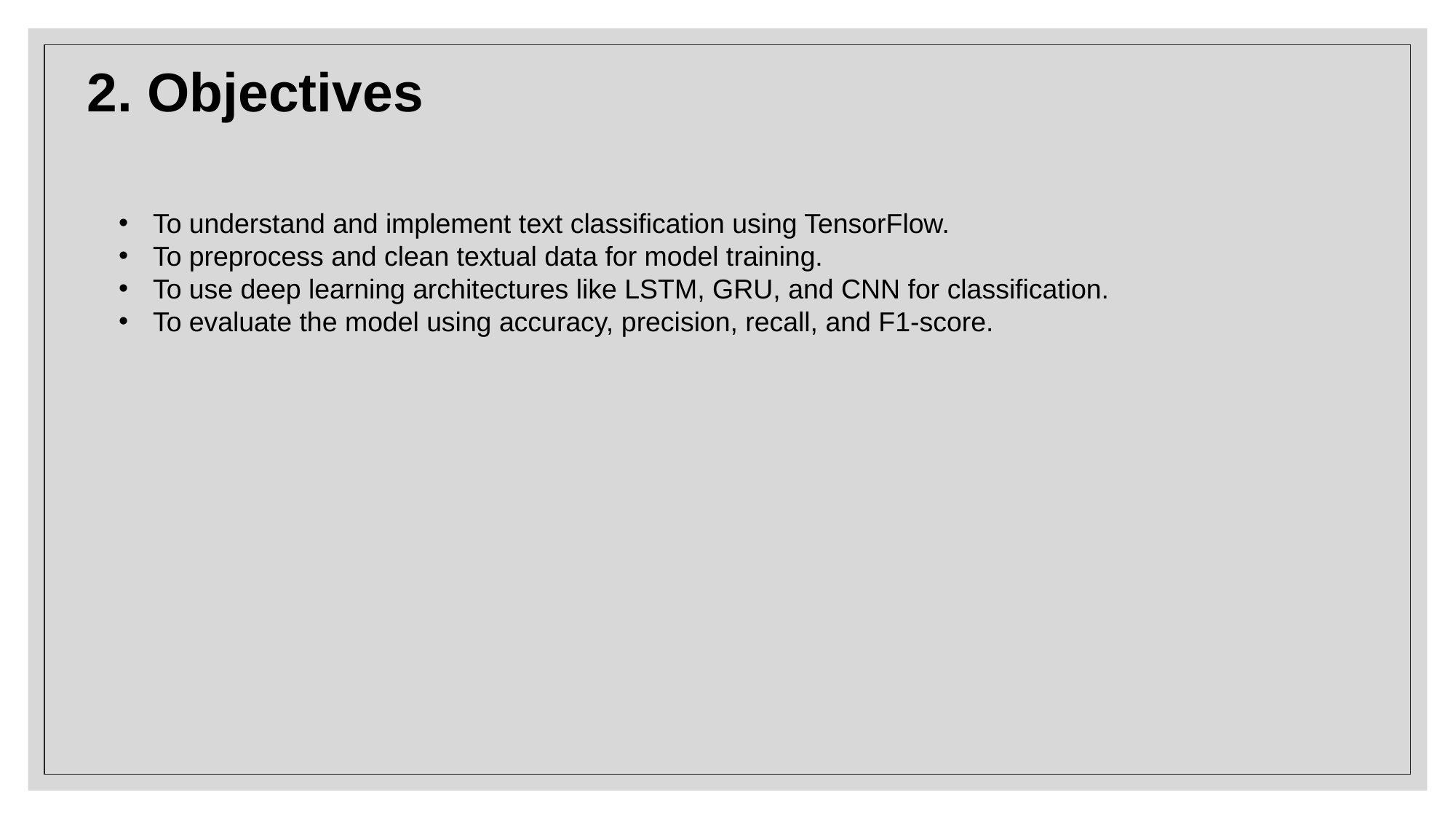

2. Objectives
To understand and implement text classification using TensorFlow.
To preprocess and clean textual data for model training.
To use deep learning architectures like LSTM, GRU, and CNN for classification.
To evaluate the model using accuracy, precision, recall, and F1-score.